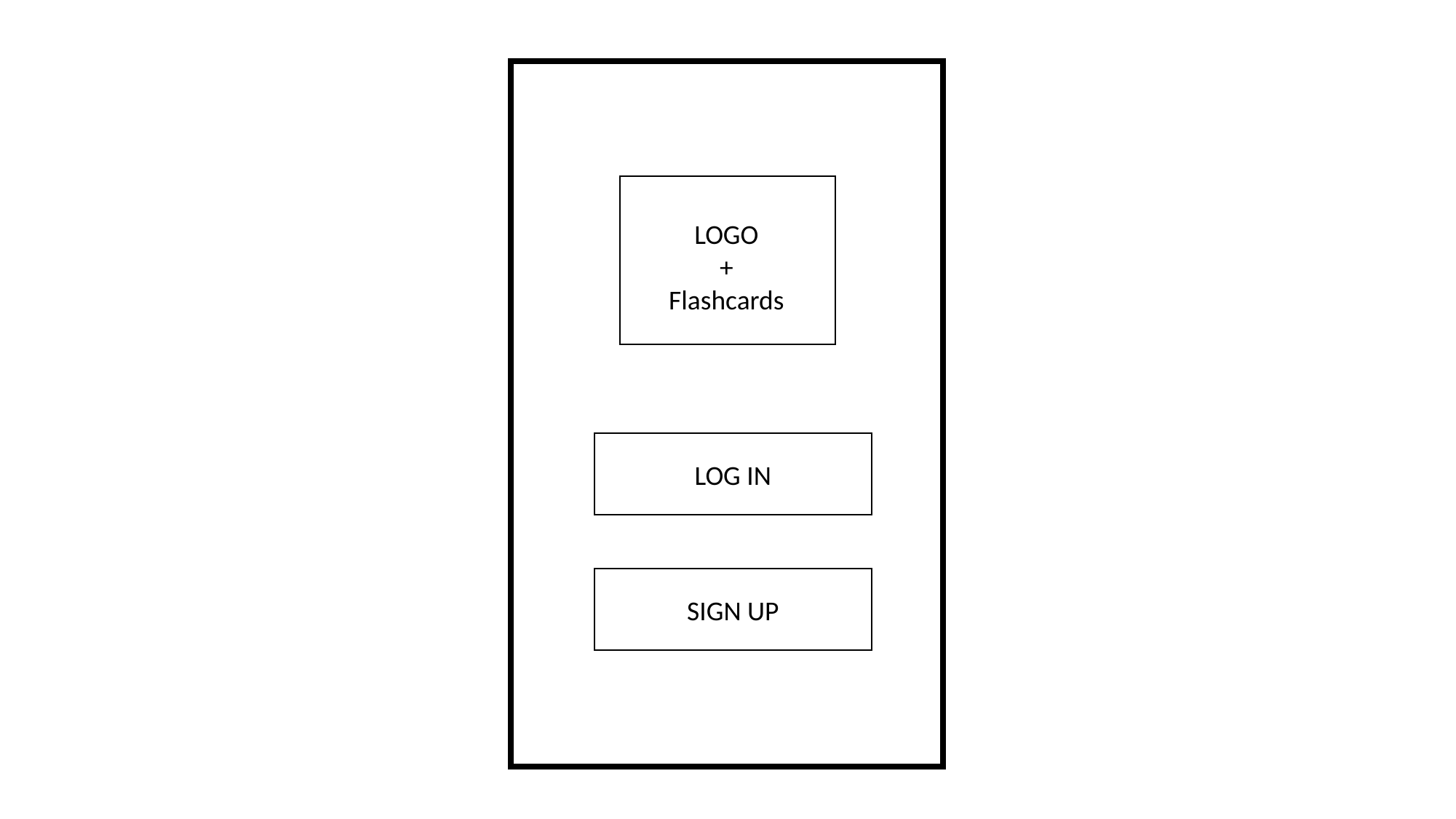

LOGO
+
Flashcards

LOG IN

SIGN UP